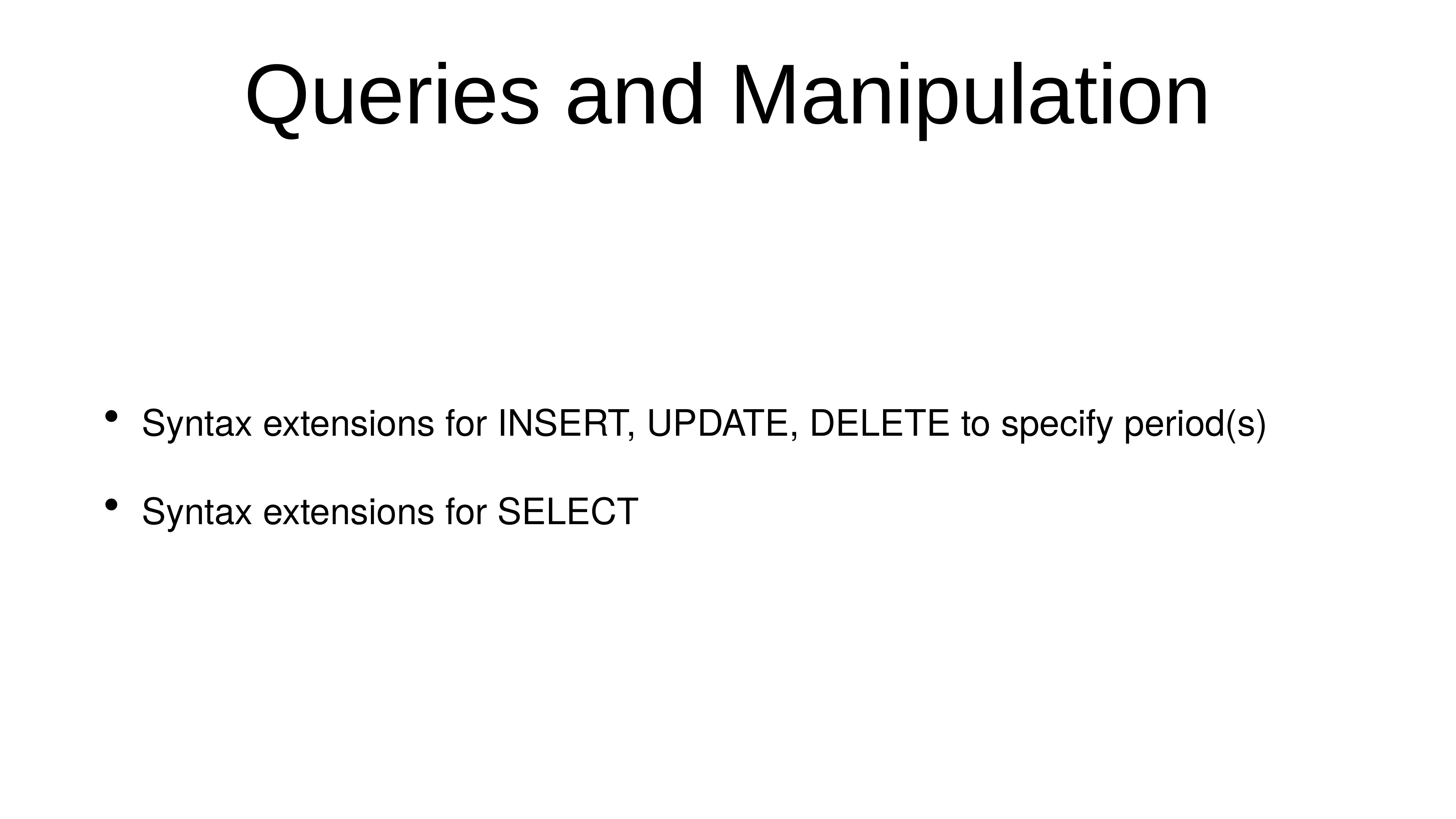

# Queries and Manipulation
Syntax extensions for INSERT, UPDATE, DELETE to specify period(s)
Syntax extensions for SELECT